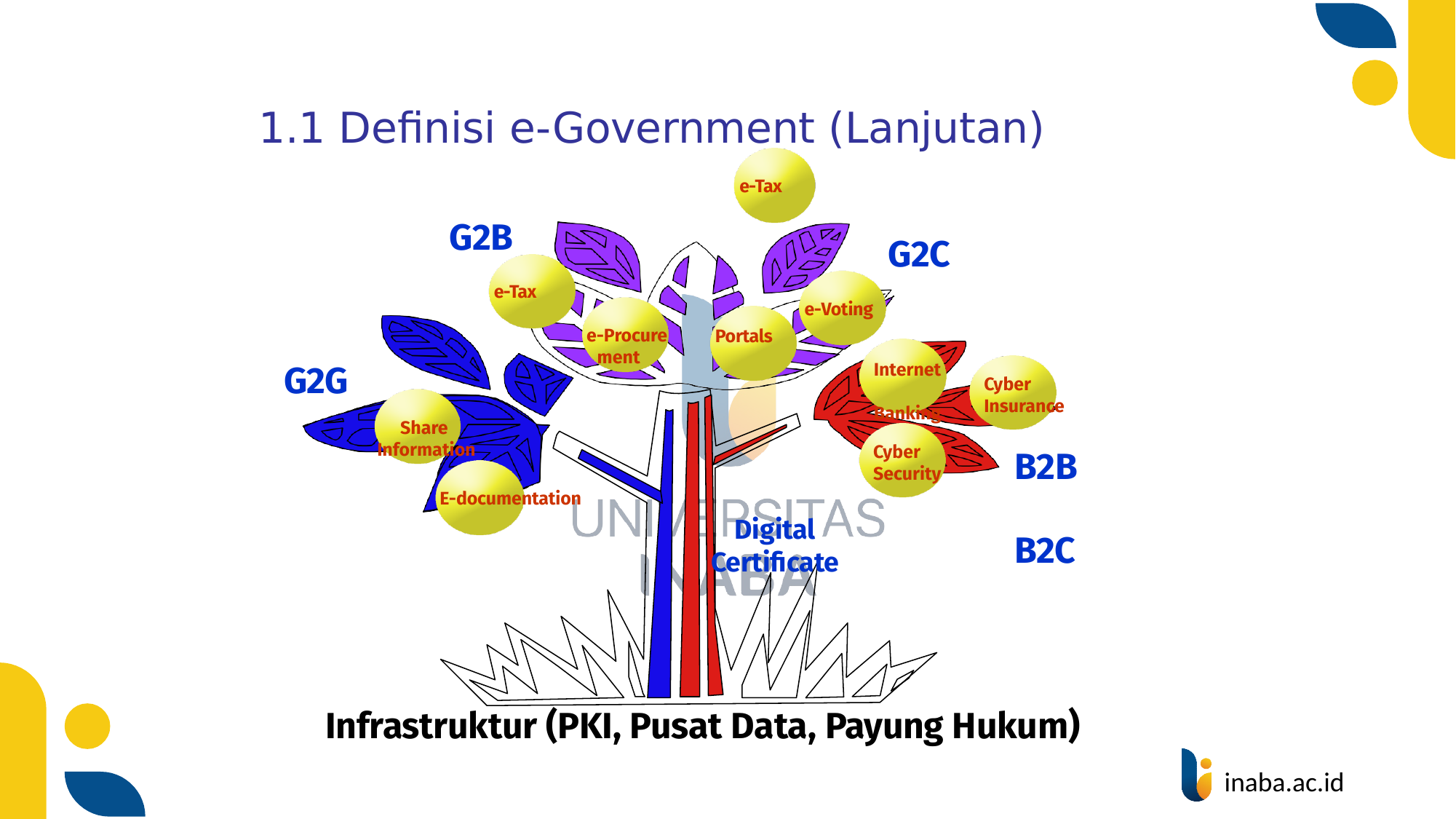

1.1 Definisi e-Government (Lanjutan)

e-Tax
G2B
e-Tax

G2C

e-Voting

e-Procure  ment
Portals

G2G
Internet  Banking

Cyber  Insurance

Share  Information

Cyber  Security
B2B  B2C
E-documentation
Digital  Certificate
Infrastruktur (PKI, Pusat Data, Payung Hukum)